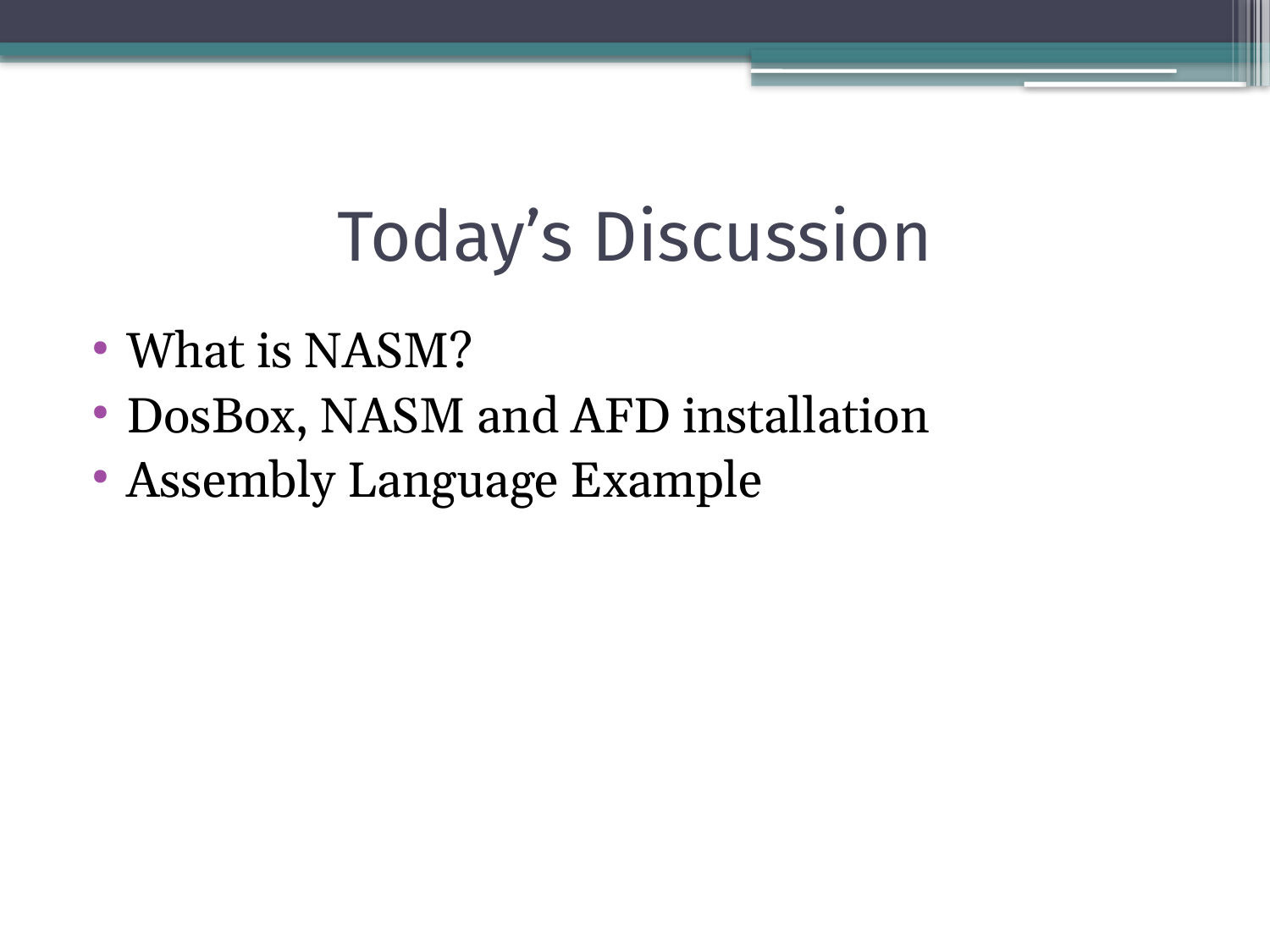

# Today’s Discussion
What is NASM?
DosBox, NASM and AFD installation
Assembly Language Example